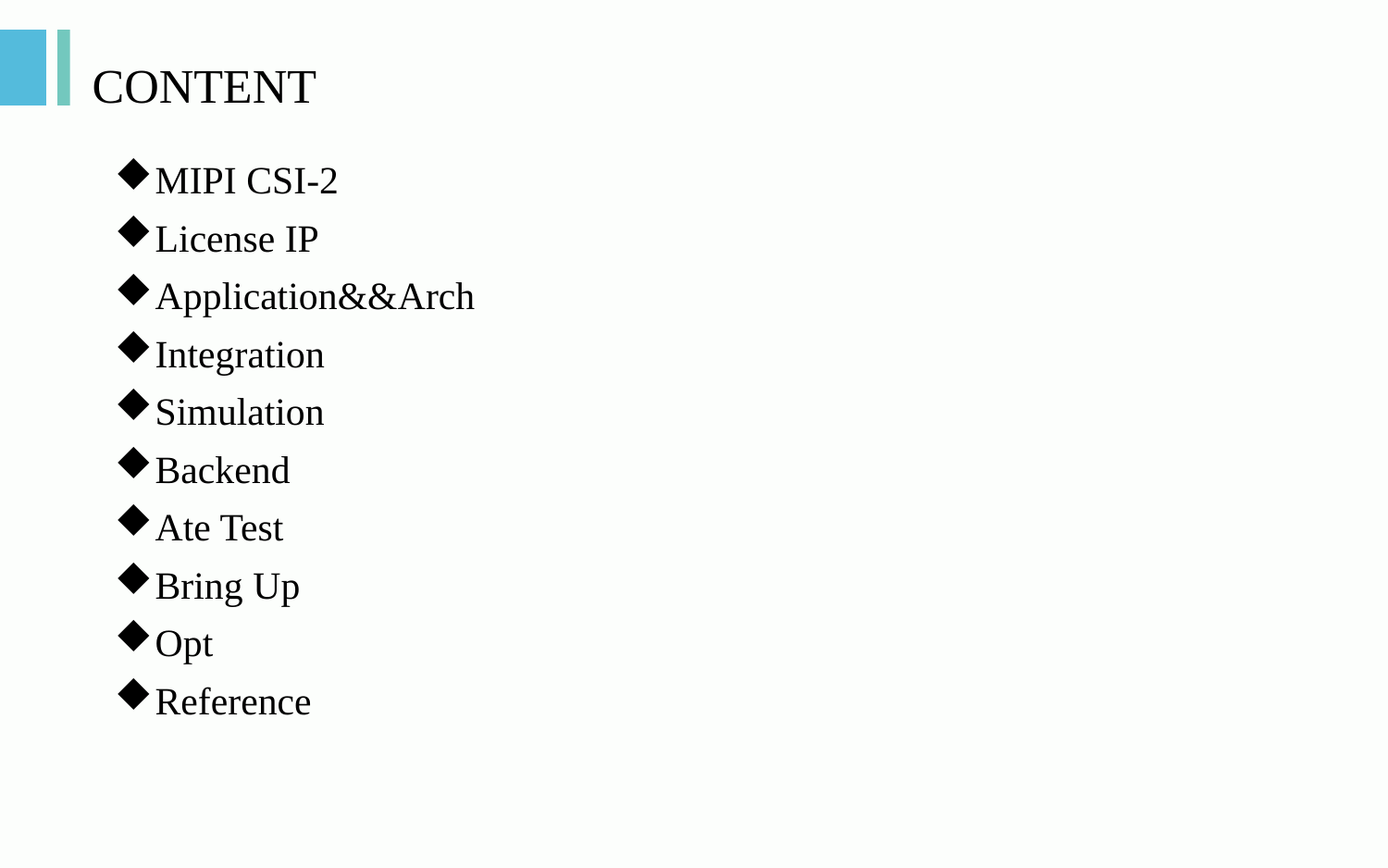

# CONTENT
MIPI CSI-2
License IP
Application&&Arch
Integration
Simulation
Backend
Ate Test
Bring Up
Opt
Reference